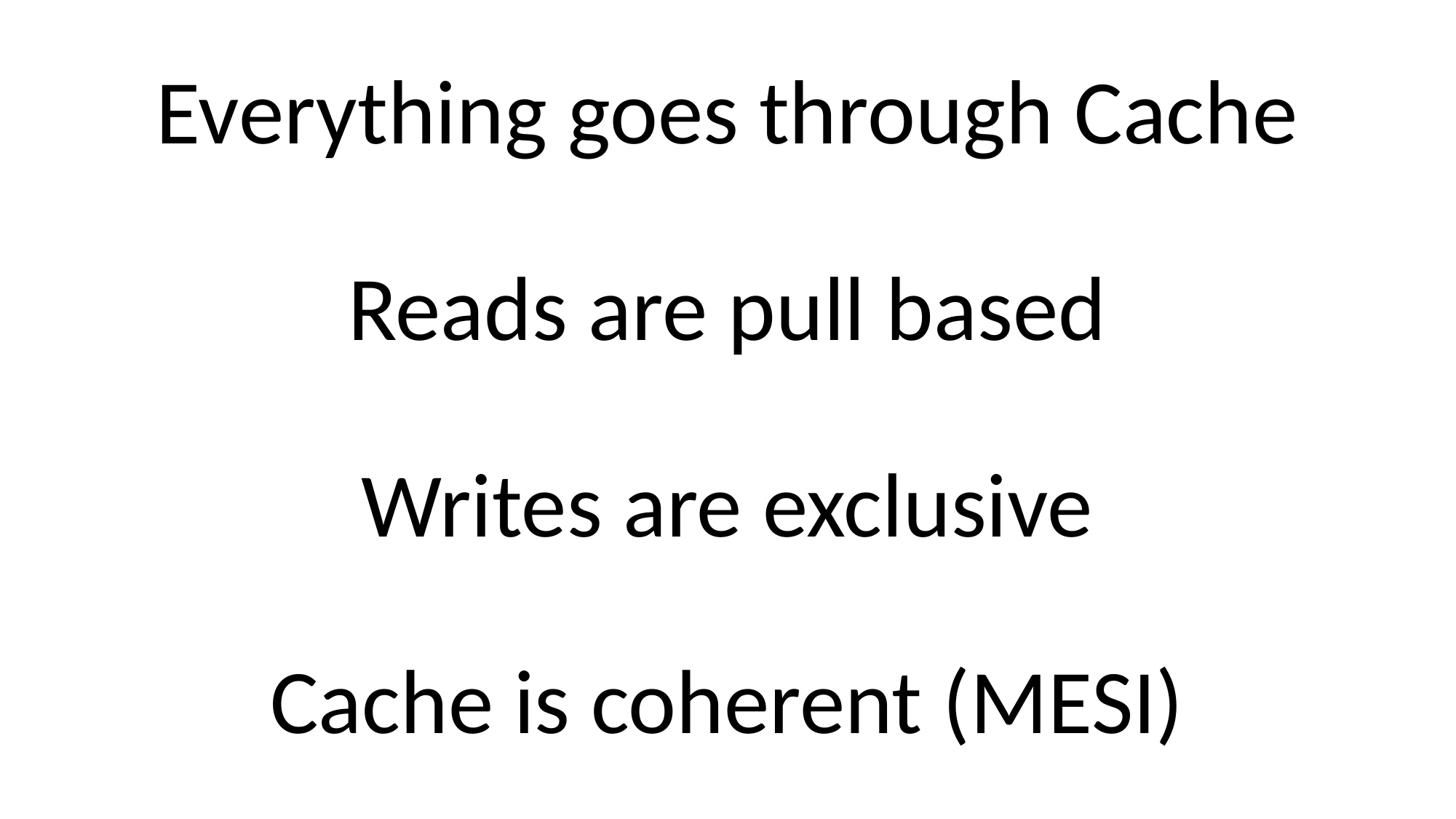

# Everything goes through Cache Reads are pull based Writes are exclusive Cache is coherent (MESI)